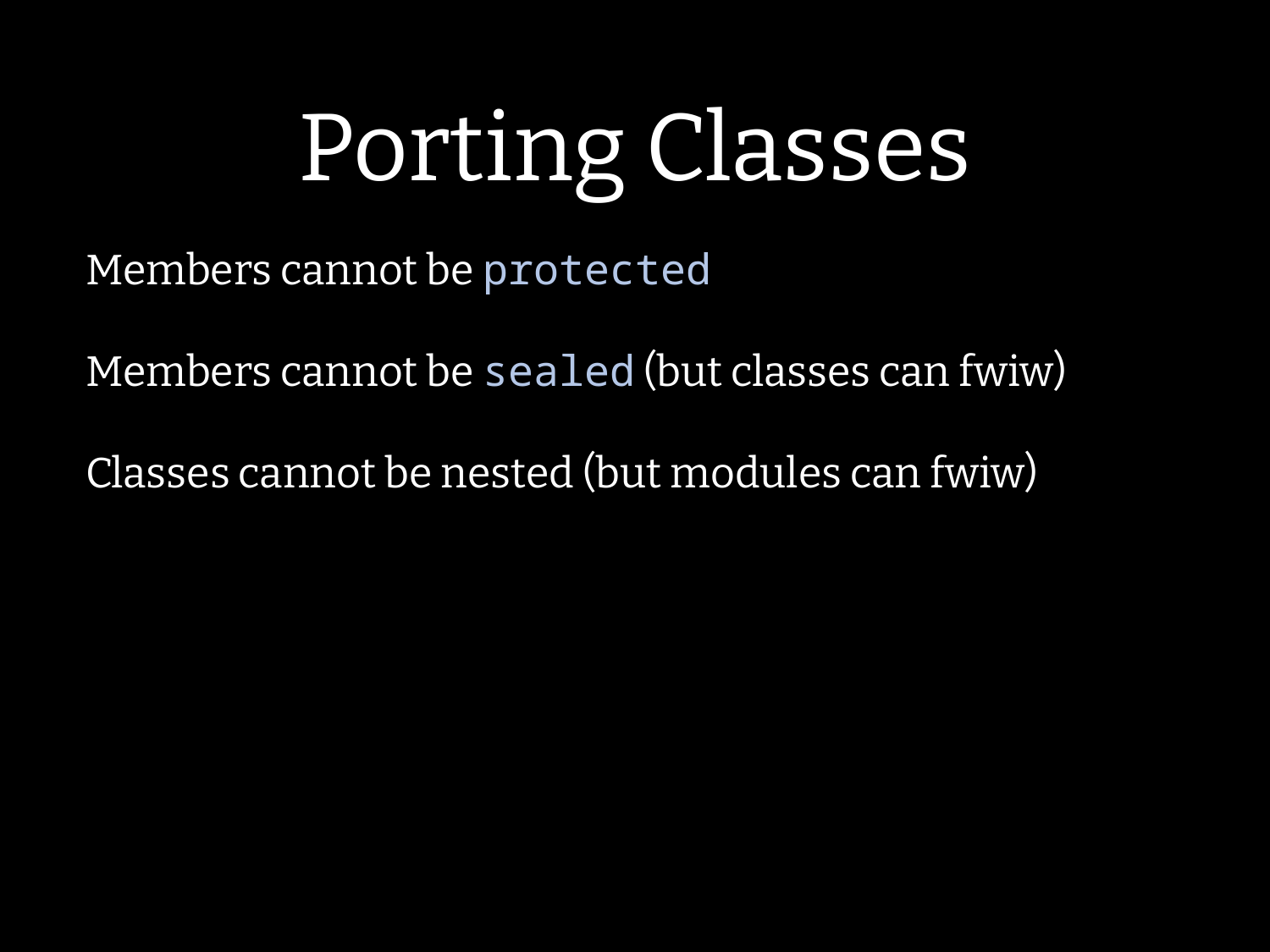

# Porting Classes
Members cannot be protected

Members cannot be sealed (but classes can fwiw)

Classes cannot be nested (but modules can fwiw)